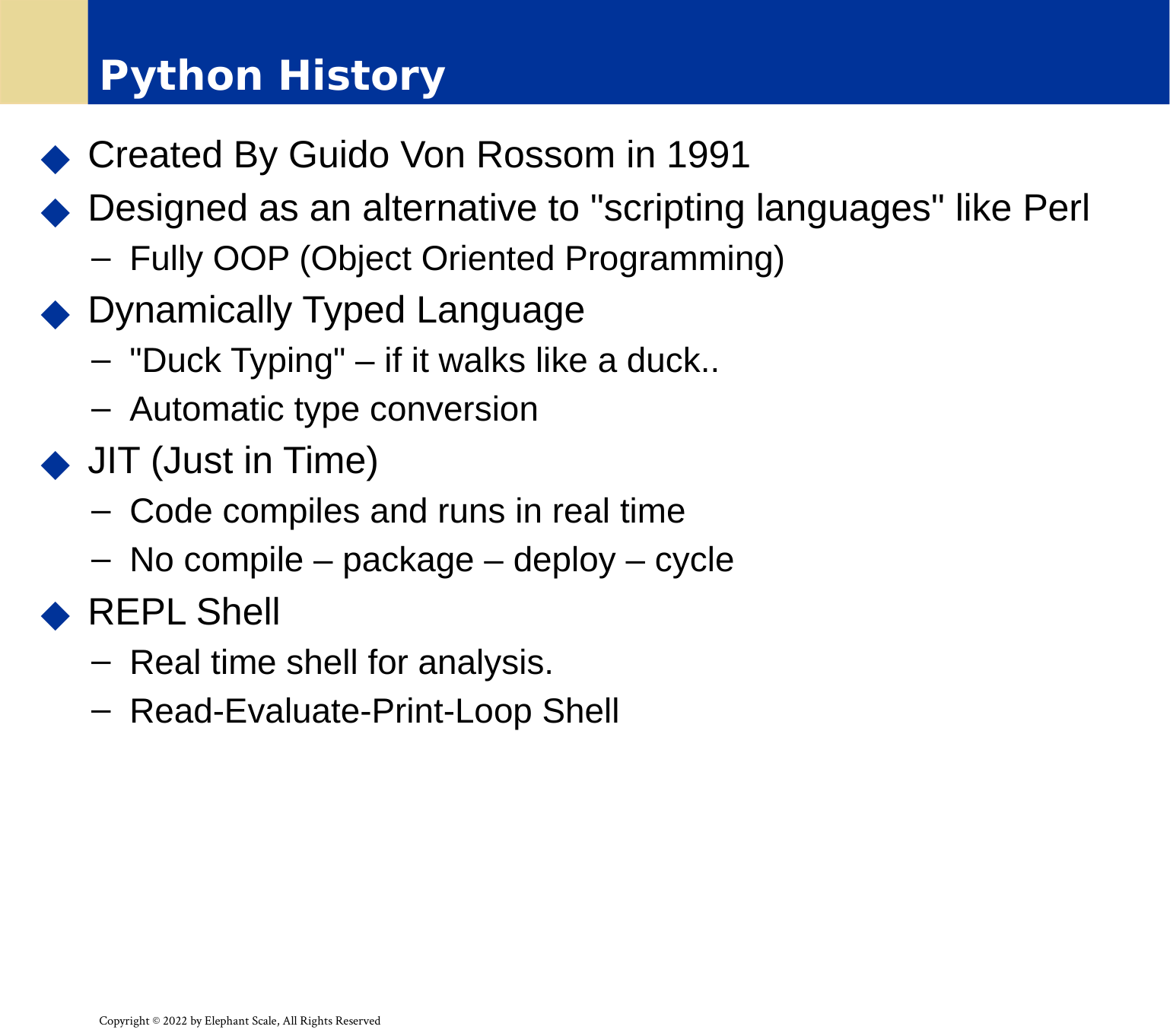

# Python History
 Created By Guido Von Rossom in 1991
 Designed as an alternative to "scripting languages" like Perl
 Fully OOP (Object Oriented Programming)
 Dynamically Typed Language
 "Duck Typing" – if it walks like a duck..
 Automatic type conversion
 JIT (Just in Time)
 Code compiles and runs in real time
 No compile – package – deploy – cycle
 REPL Shell
 Real time shell for analysis.
 Read-Evaluate-Print-Loop Shell
Copyright © 2022 by Elephant Scale, All Rights Reserved